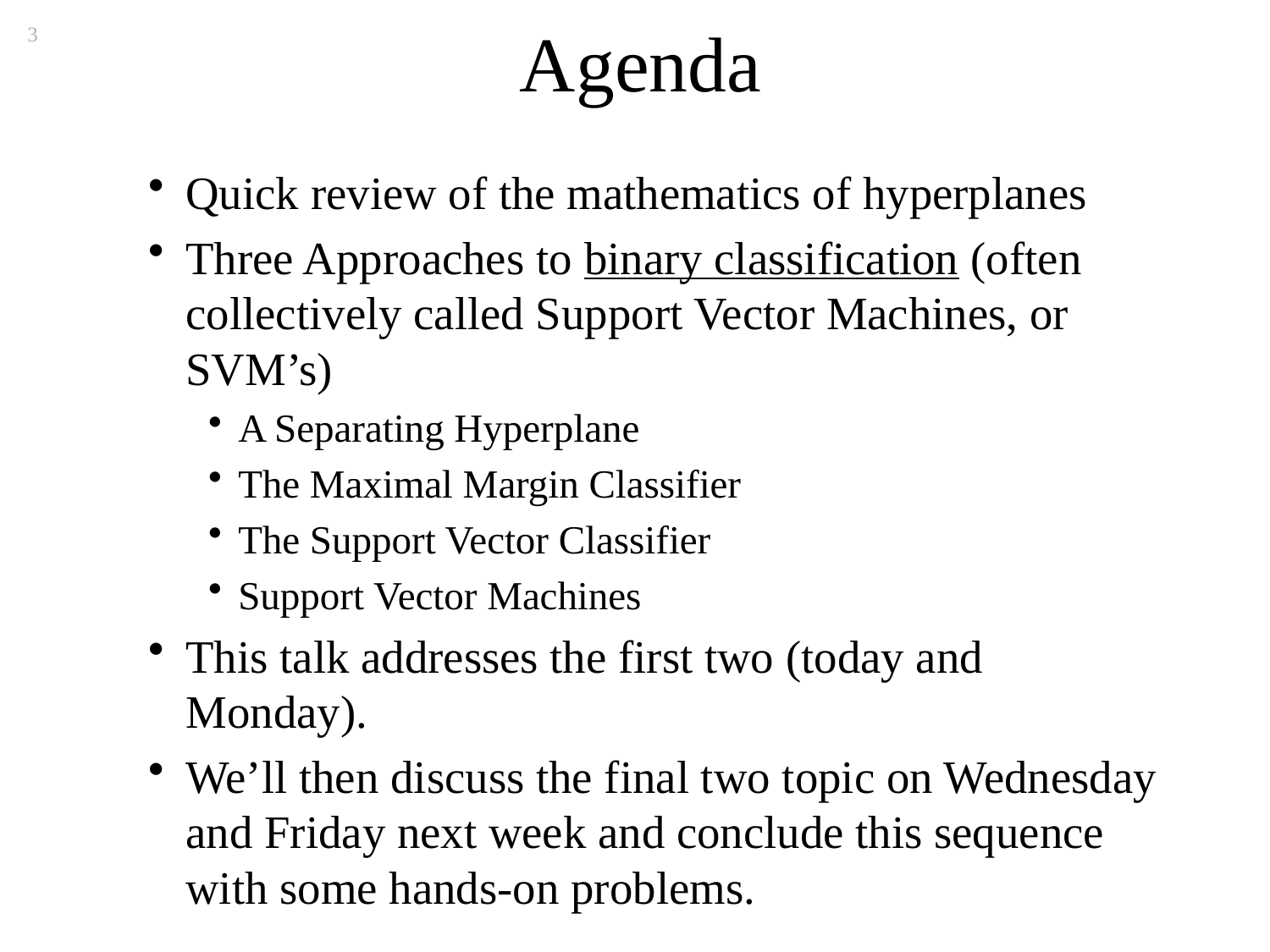

# Agenda
3
Quick review of the mathematics of hyperplanes
Three Approaches to binary classification (often collectively called Support Vector Machines, or SVM’s)
A Separating Hyperplane
The Maximal Margin Classifier
The Support Vector Classifier
Support Vector Machines
This talk addresses the first two (today and Monday).
We’ll then discuss the final two topic on Wednesday and Friday next week and conclude this sequence with some hands-on problems.